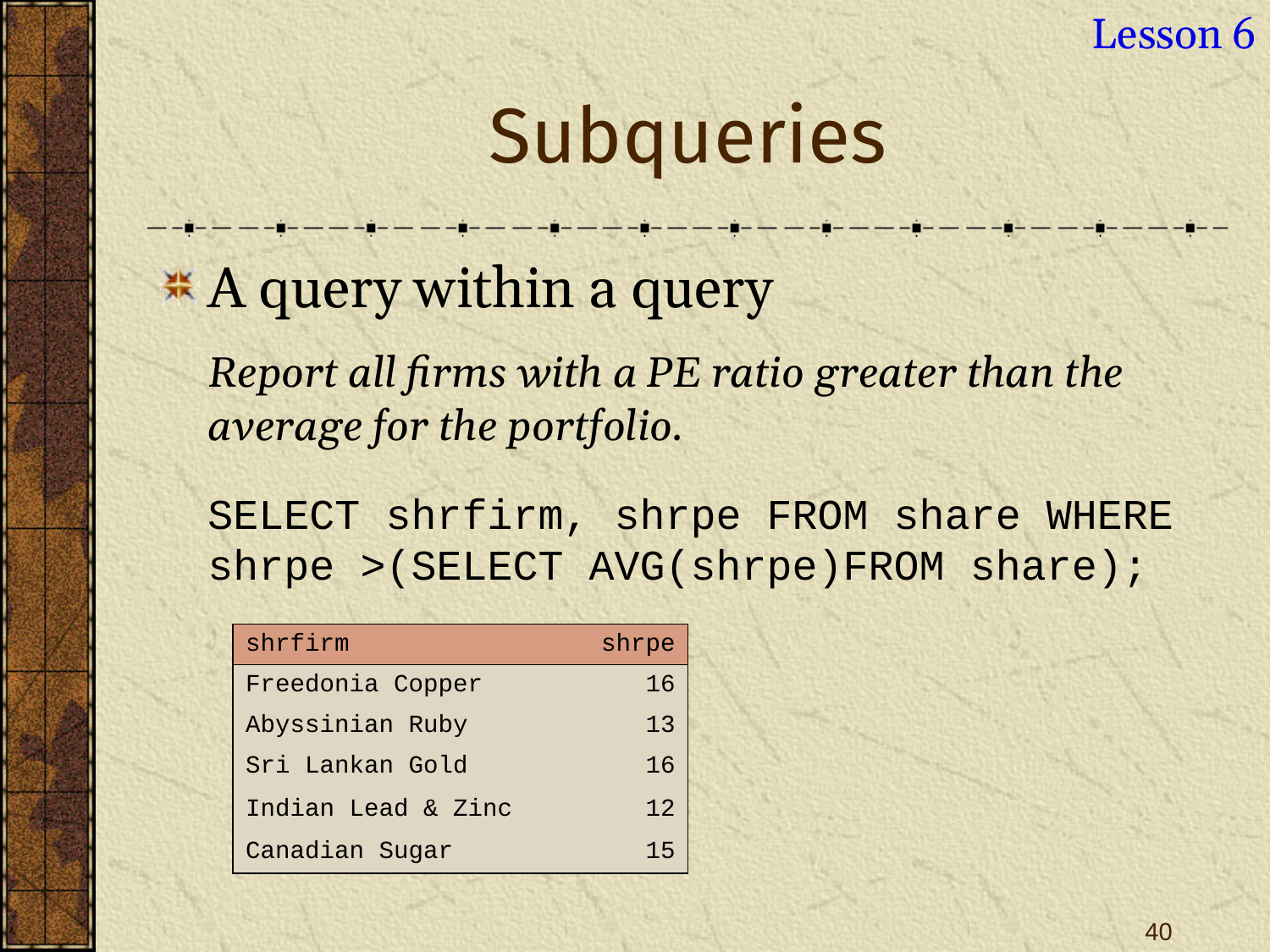

Lesson 6
# Subqueries
A query within a query
	Report all firms with a PE ratio greater than the average for the portfolio.

	SELECT shrfirm, shrpe FROM share WHERE shrpe >(SELECT AVG(shrpe)FROM share);

| shrfirm | shrpe |
| --- | --- |
| Freedonia Copper | 16 |
| Abyssinian Ruby | 13 |
| Sri Lankan Gold | 16 |
| Indian Lead & Zinc | 12 |
| Canadian Sugar | 15 |
40